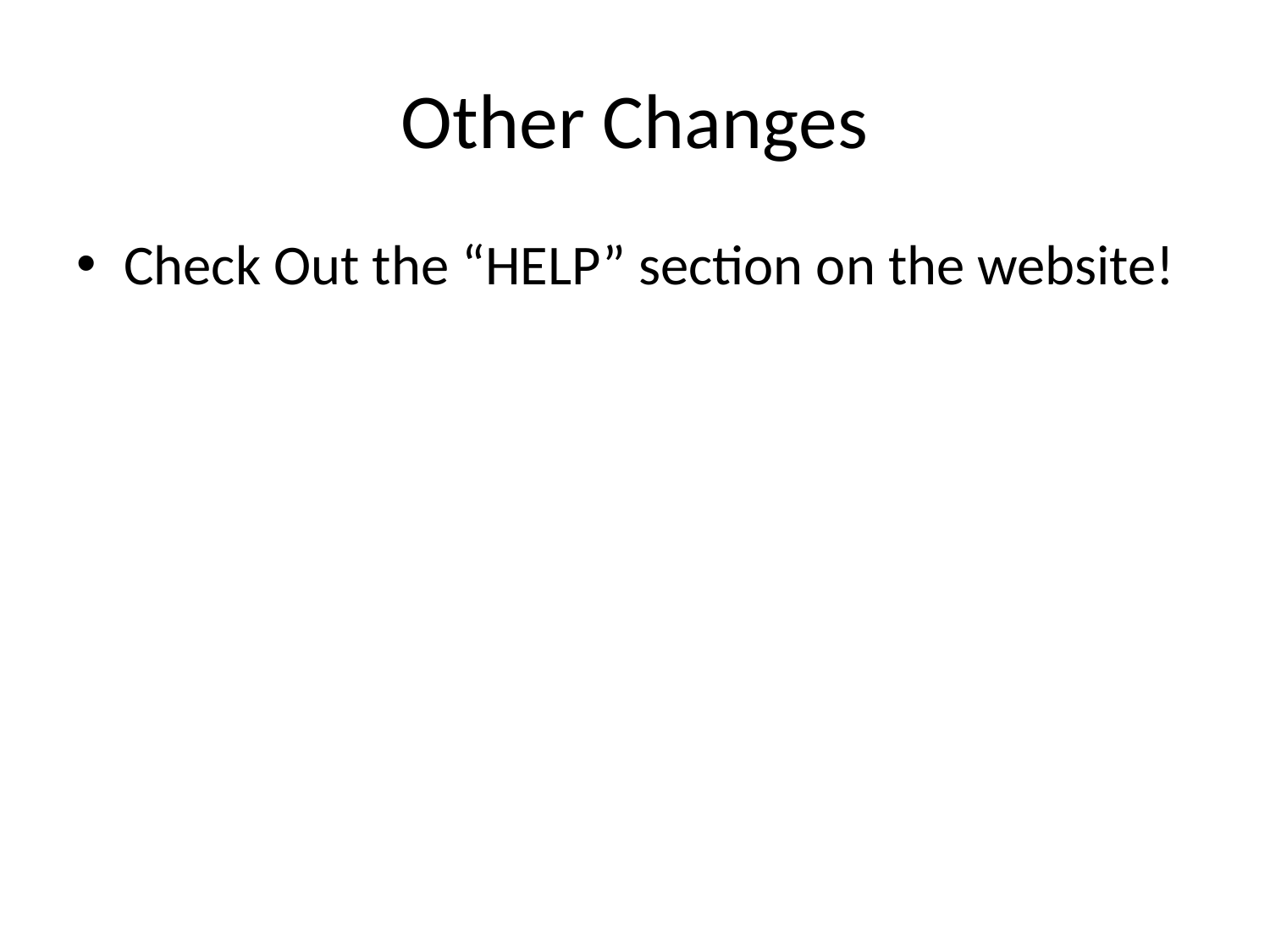

# Other Changes
Check Out the “HELP” section on the website!